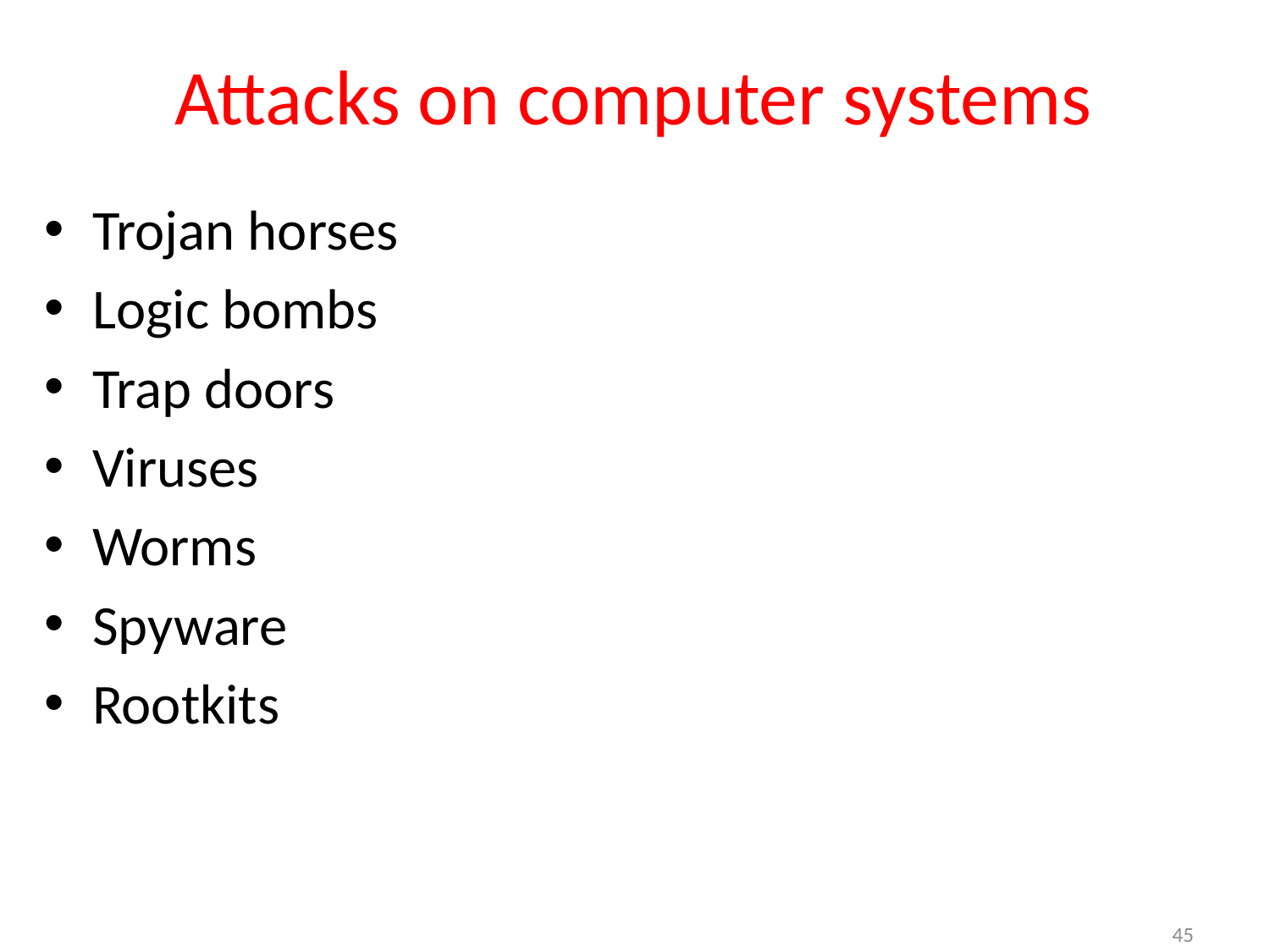

# Attacks on computer systems
Trojan horses
Logic bombs
Trap doors
Viruses
Worms
Spyware
Rootkits

45